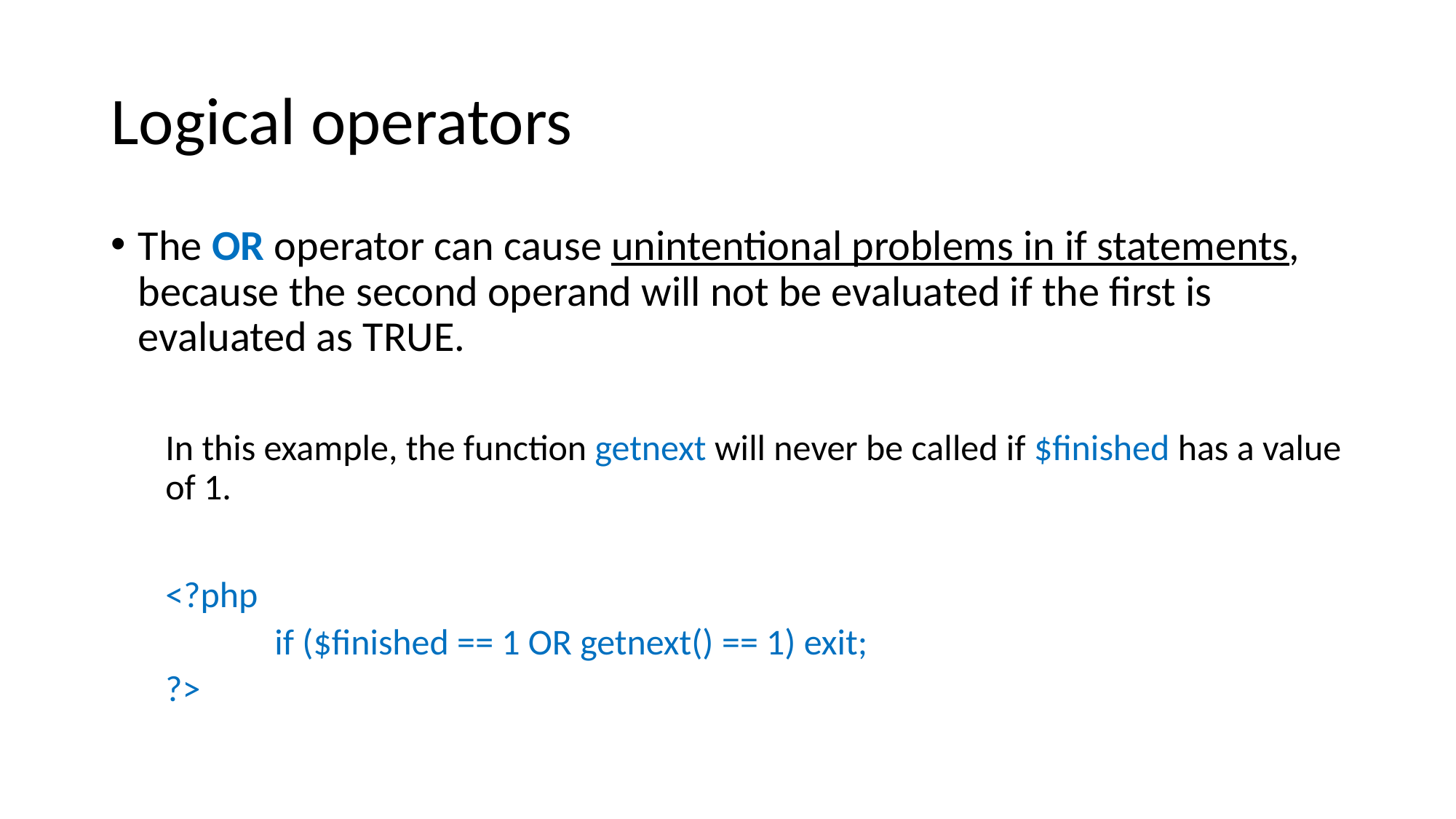

# Logical operators
The OR operator can cause unintentional problems in if statements, because the second operand will not be evaluated if the first is evaluated as TRUE.

In this example, the function getnext will never be called if $finished has a value of 1.

<?php
	if ($finished == 1 OR getnext() == 1) exit;
?>